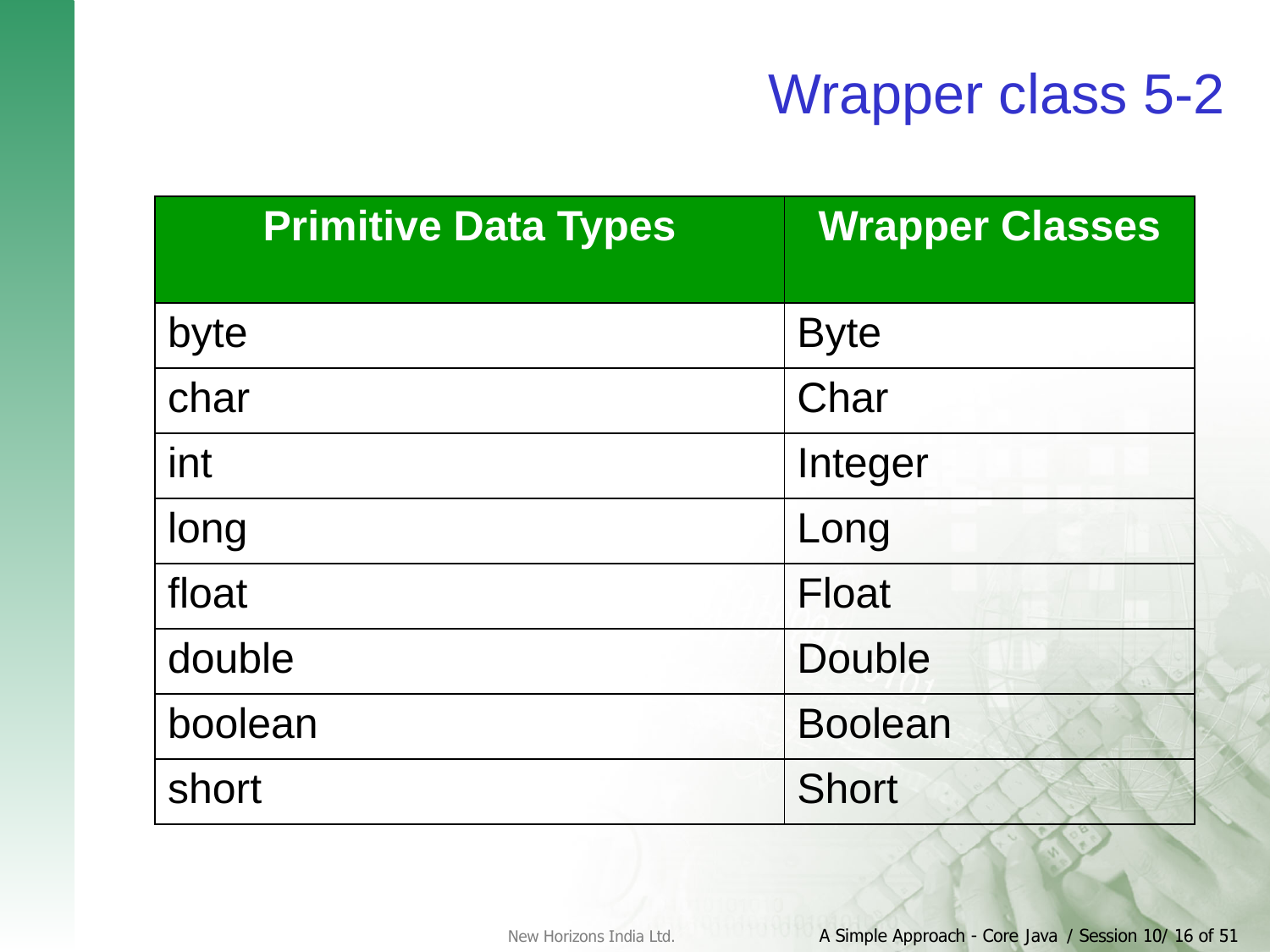

# Wrapper class 5-2
| Primitive Data Types | Wrapper Classes |
| --- | --- |
| byte | Byte |
| char | Char |
| int | Integer |
| long | Long |
| float | Float |
| double | Double |
| boolean | Boolean |
| short | Short |